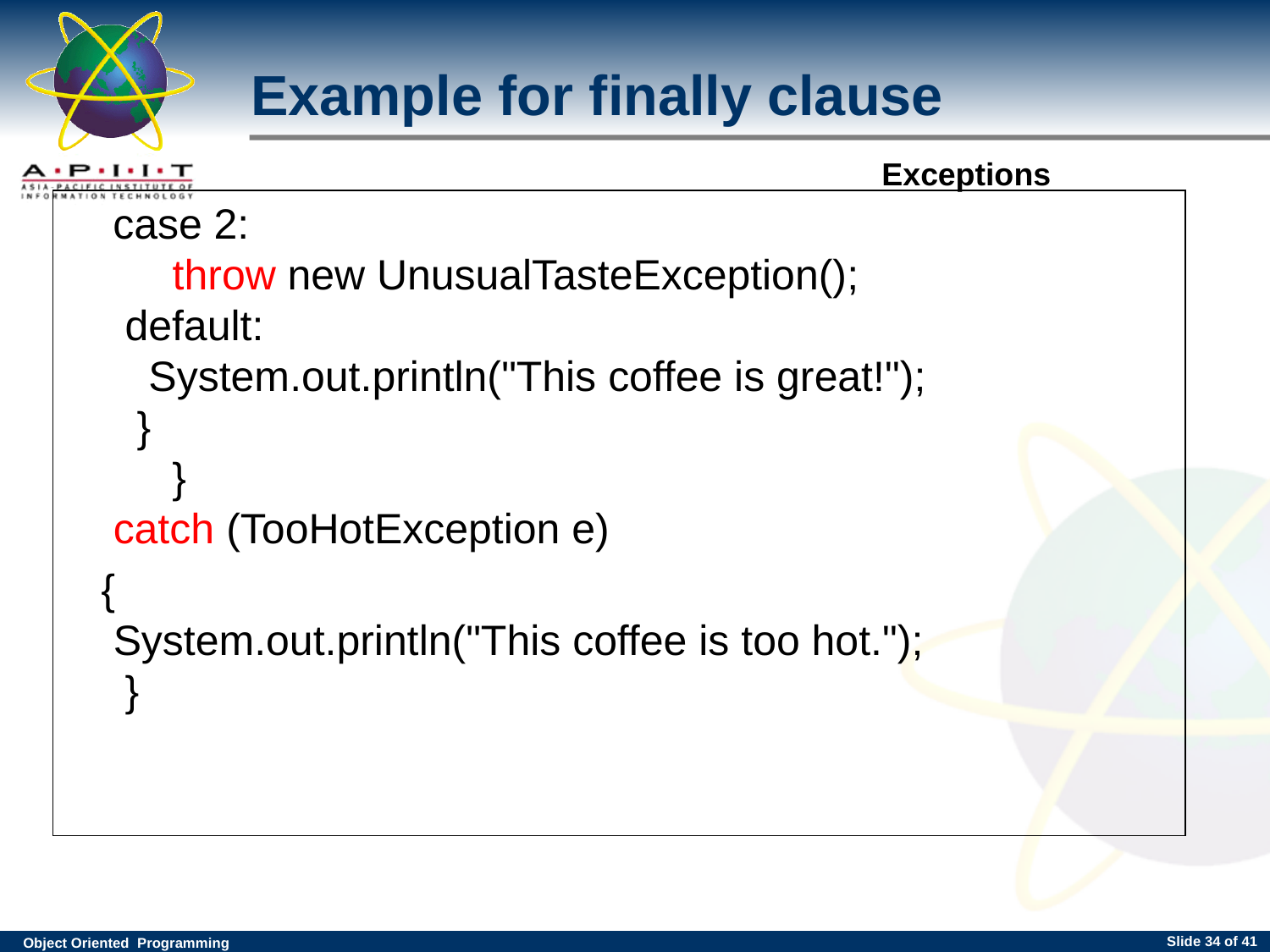

Example for finally clause
# case 2:      throw new UnusualTasteException();  default:    System.out.println("This coffee is great!");   }      } catch (TooHotException e)
   {
System.out.println("This coffee is too hot.");
 }
Slide 34 of 41